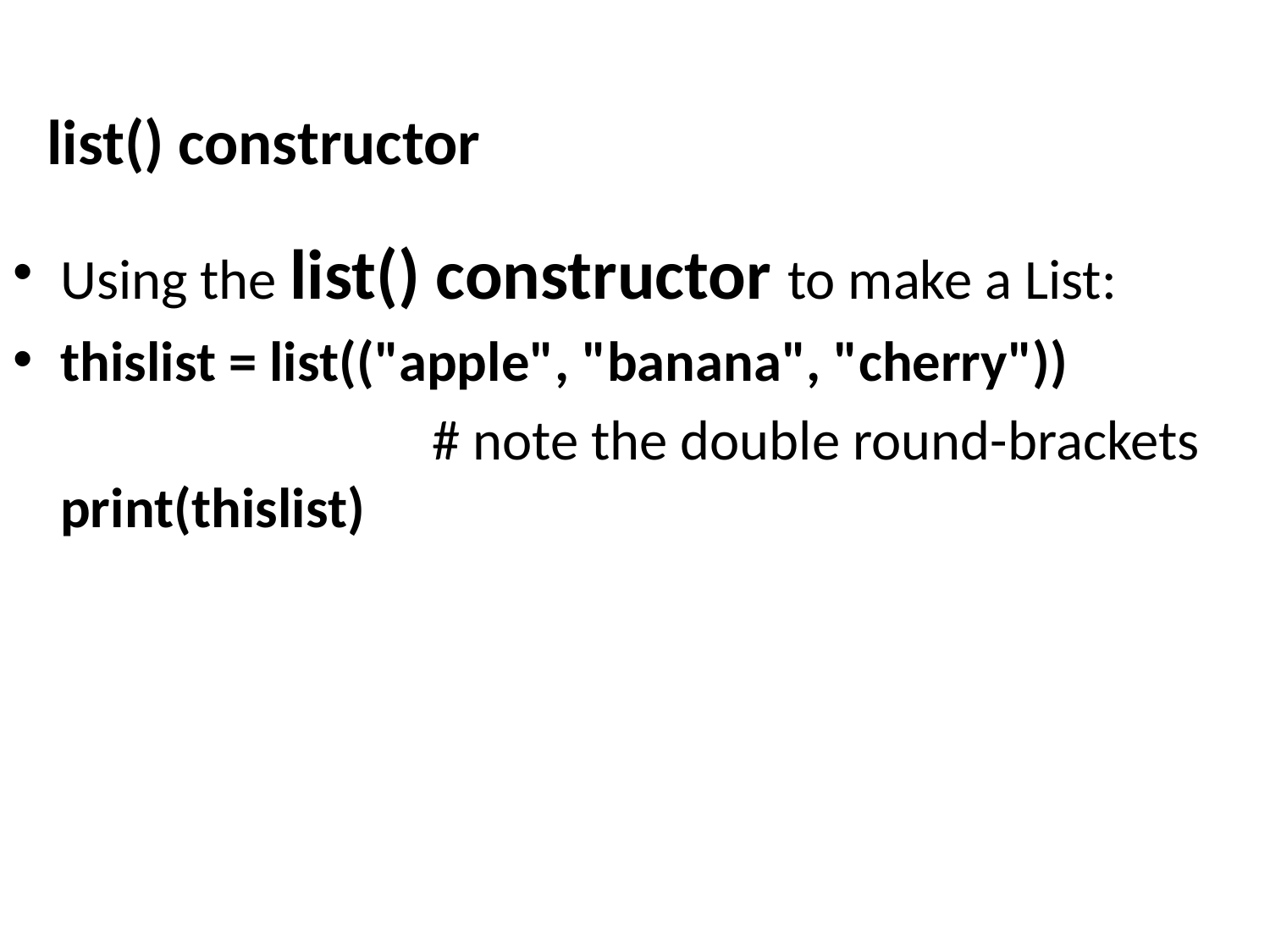

list() constructor
Using the list() constructor to make a List:
thislist = list(("apple", "banana", "cherry"))
                                 # note the double round-brackets
print(thislist)